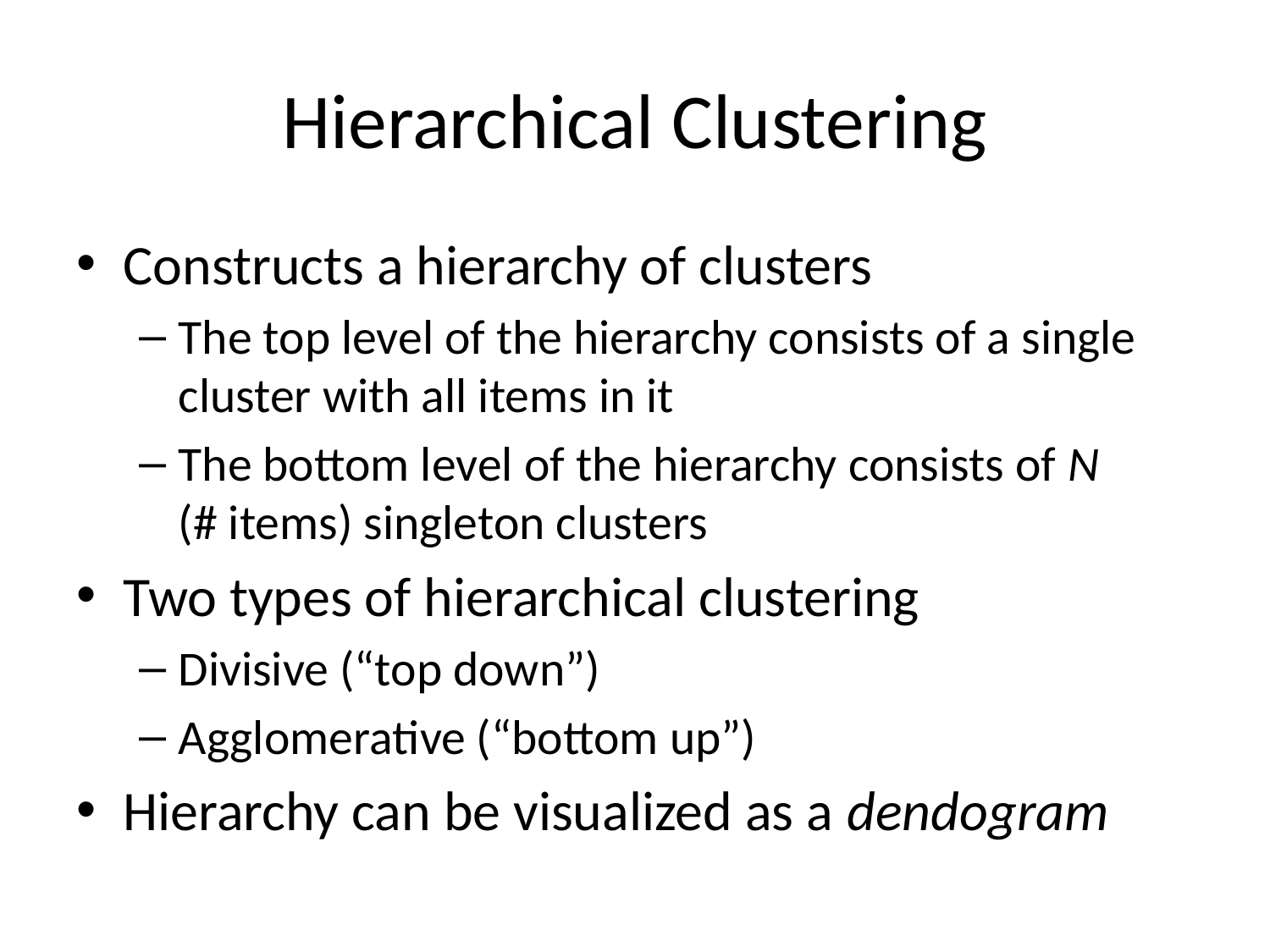

# Hierarchical Clustering
Constructs a hierarchy of clusters
The top level of the hierarchy consists of a single cluster with all items in it
The bottom level of the hierarchy consists of N
(# items) singleton clusters
Two types of hierarchical clustering
Divisive (“top down”)
Agglomerative (“bottom up”)
Hierarchy can be visualized as a dendogram